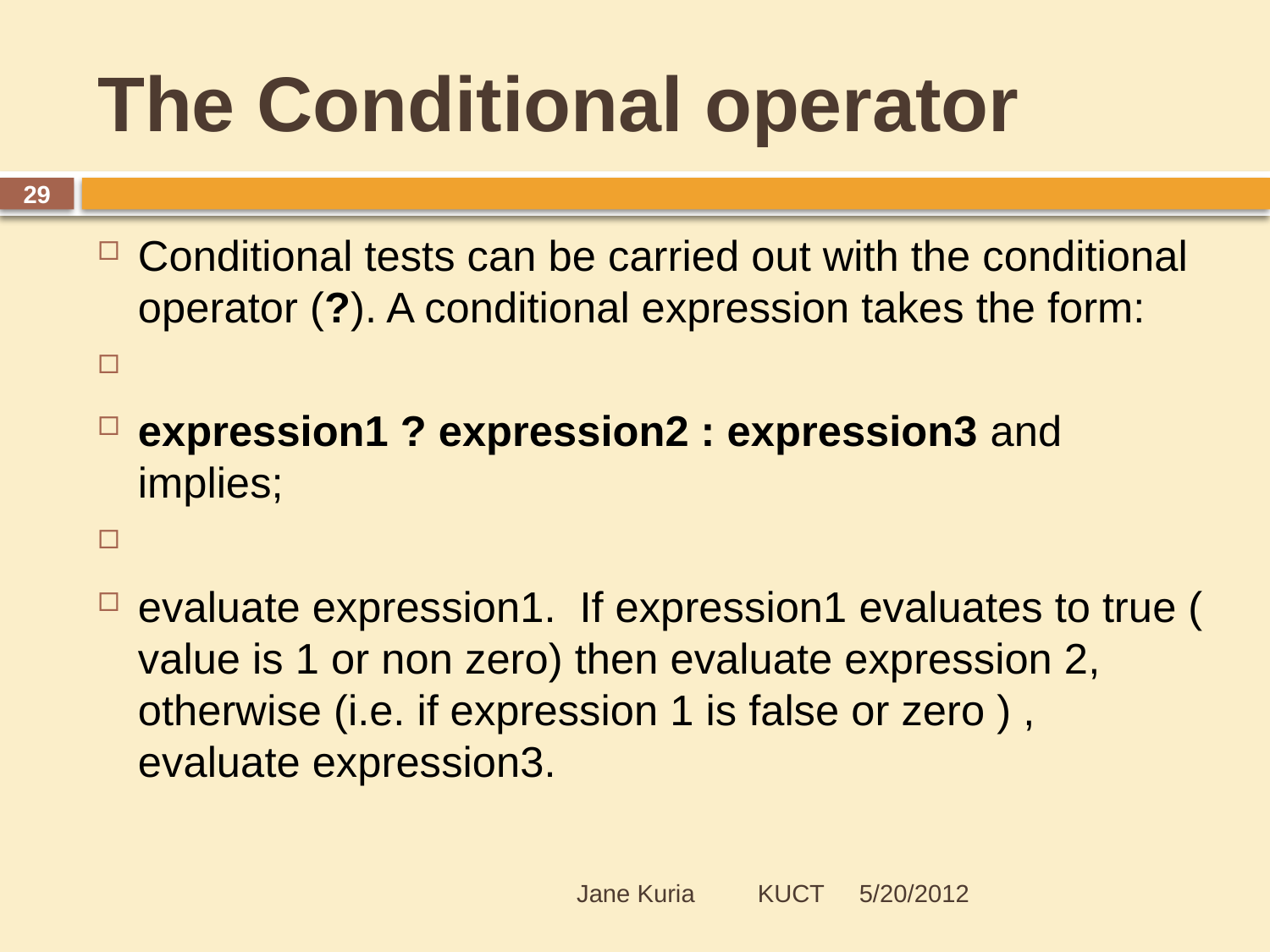

# The Conditional operator
29
Conditional tests can be carried out with the conditional operator (?). A conditional expression takes the form:

expression1 ? expression2 : expression3 and implies;

evaluate expression1.  If expression1 evaluates to true ( value is 1 or non zero) then evaluate expression 2, otherwise (i.e. if expression 1 is false or zero ) , evaluate expression3.

Jane Kuria         KUCT
5/20/2012